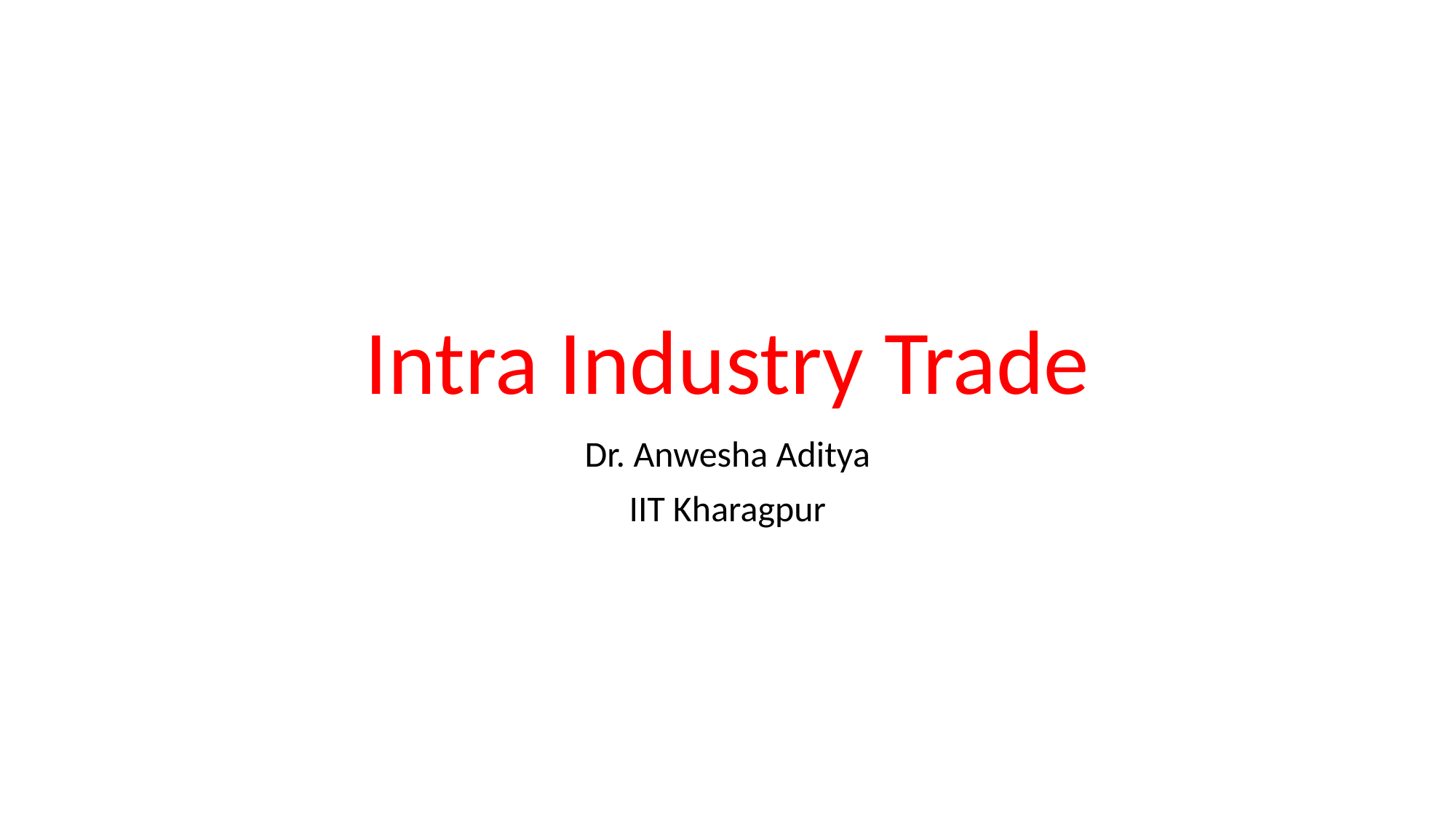

# Intra Industry Trade
Dr. Anwesha Aditya
IIT Kharagpur